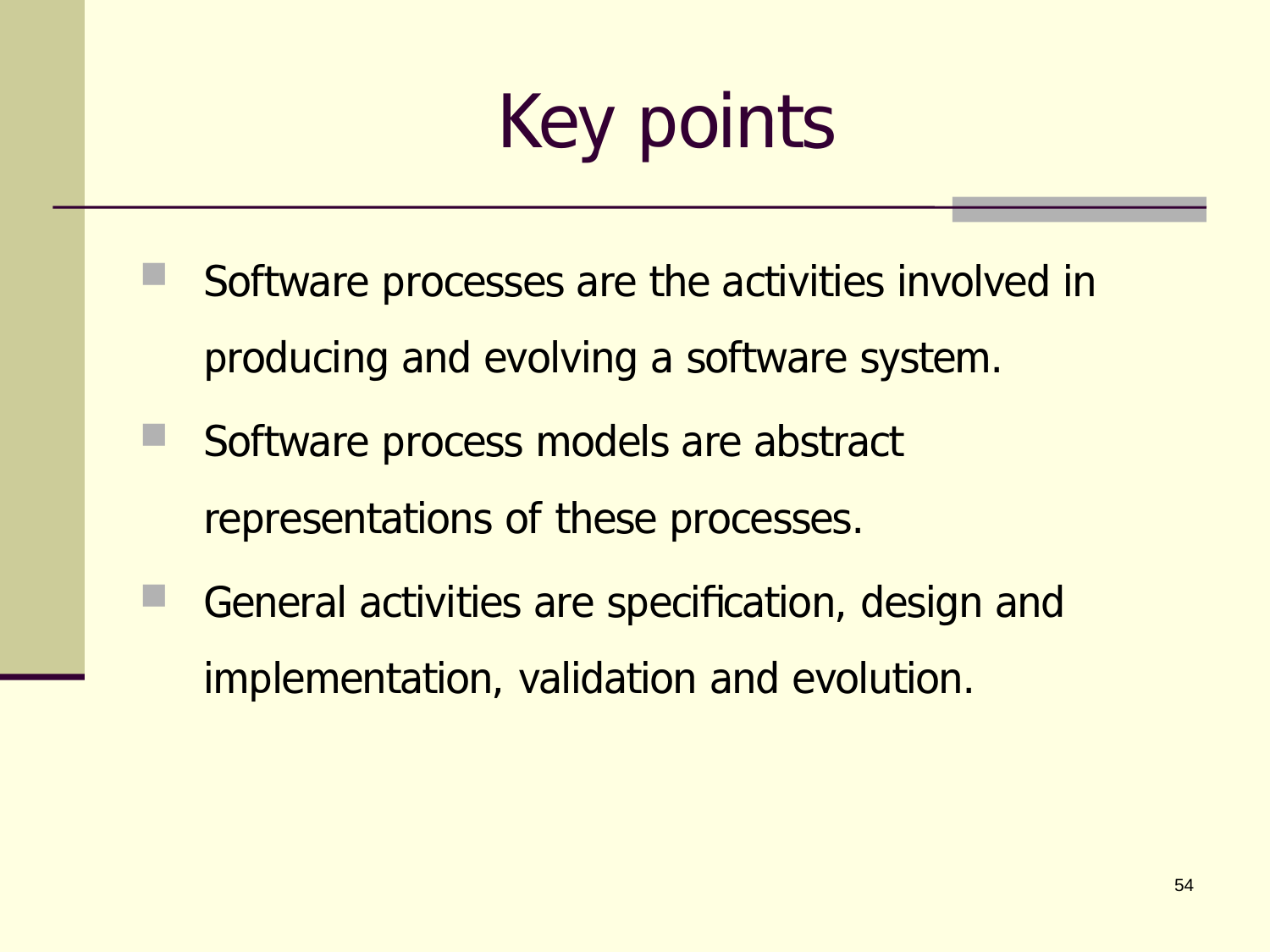

# Key points
Software processes are the activities involved in producing and evolving a software system.
Software process models are abstract representations of these processes.
General activities are specification, design and implementation, validation and evolution.
54